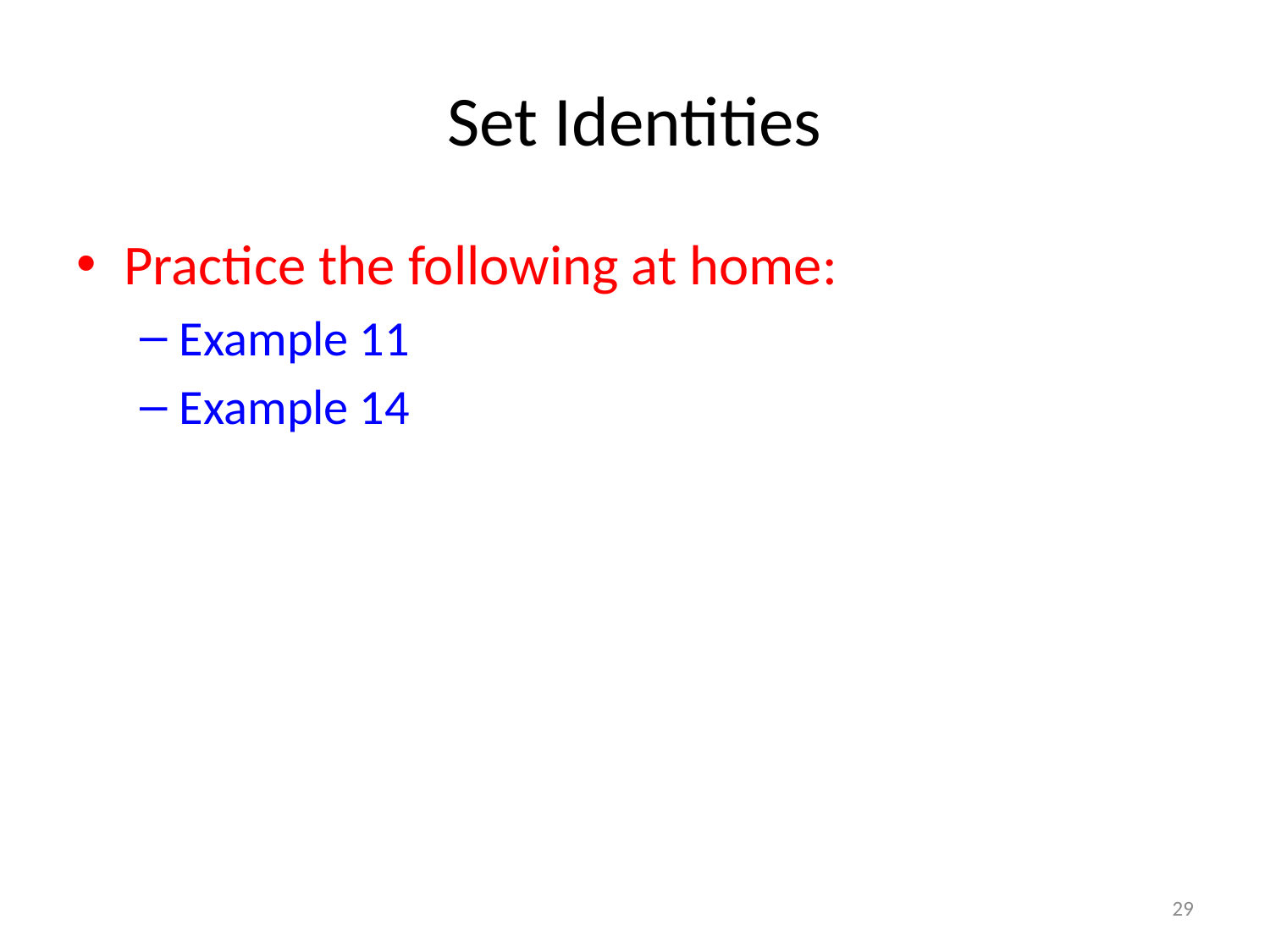

# Set Identities
Practice the following at home:
Example 11
Example 14

29